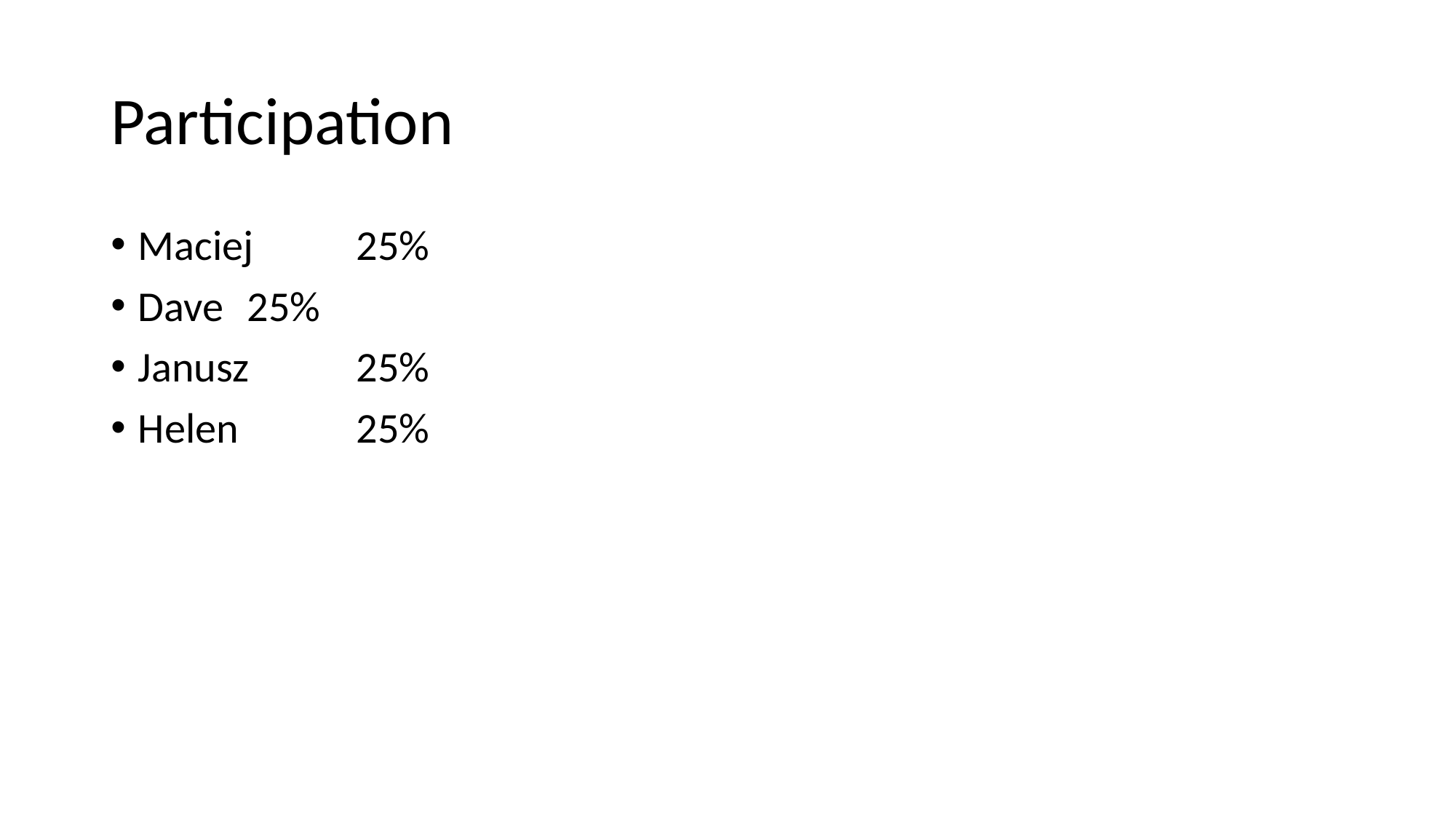

# Participation
Maciej	25%
Dave	25%
Janusz	25%
Helen  	25%